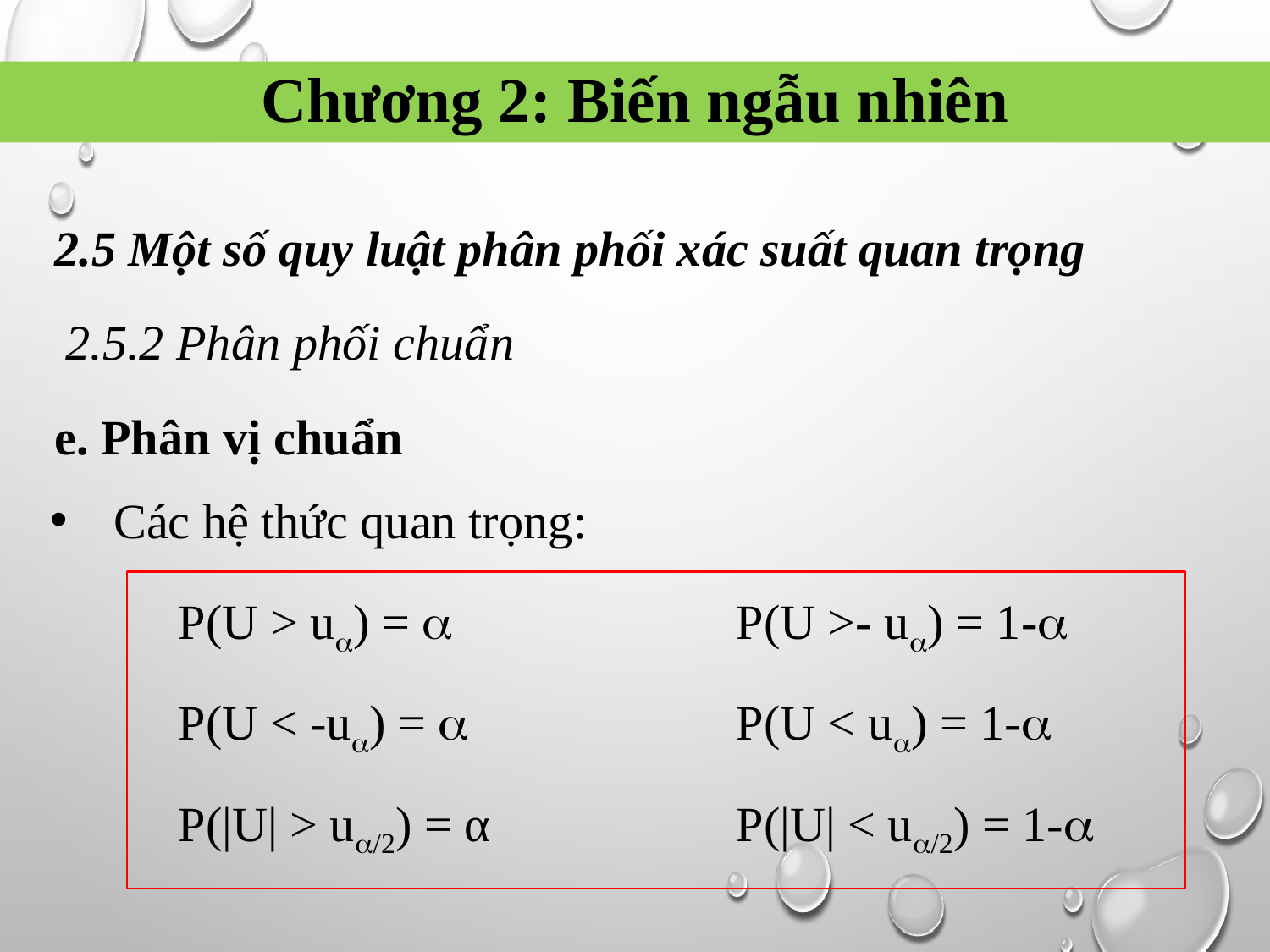

Chương 2: Biến ngẫu nhiên
2.5 Một số quy luật phân phối xác suất quan trọng
2.5.2 Phân phối chuẩn
e. Phân vị chuẩn
Các hệ thức quan trọng:

P(U > uα) = α
P(U < -uα) = α
P(|U| > uα/2) = α
P(U >- uα) = 1-α
P(U < uα) = 1-α
P(|U| < uα/2) = 1-α